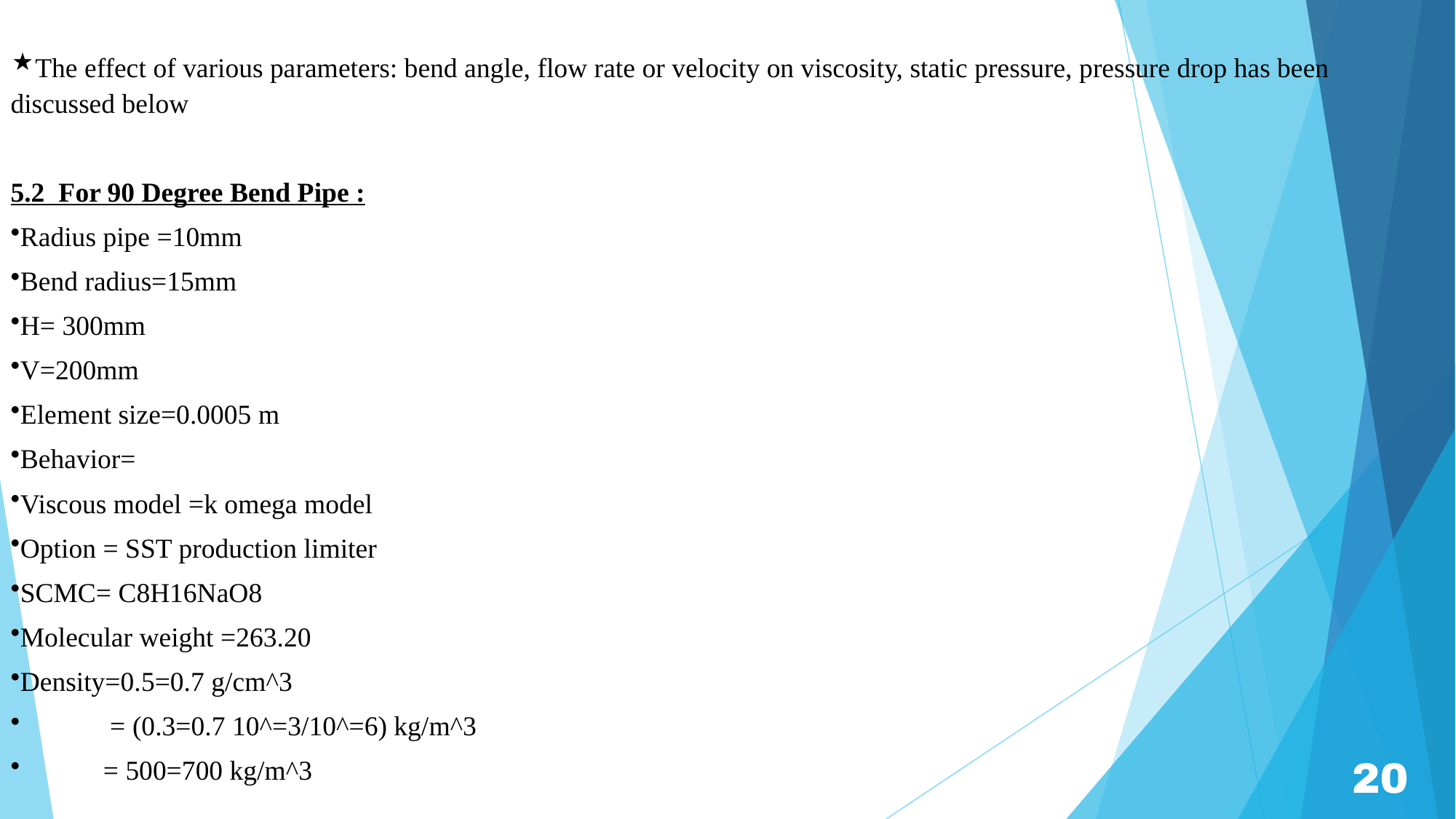

The effect of various parameters: bend angle, flow rate or velocity on viscosity, static pressure, pressure drop has been discussed below

5.2  For 90 Degree Bend Pipe :
Radius pipe =10mm
Bend radius=15mm
H= 300mm
V=200mm
Element size=0.0005 m
Behavior=
Viscous model =k omega model
Option = SST production limiter
SCMC= C8H16NaO8
Molecular weight =263.20
Density=0.5=0.7 g/cm^3
             = (0.3=0.7 10^=3/10^=6) kg/m^3
            = 500=700 kg/m^3

20